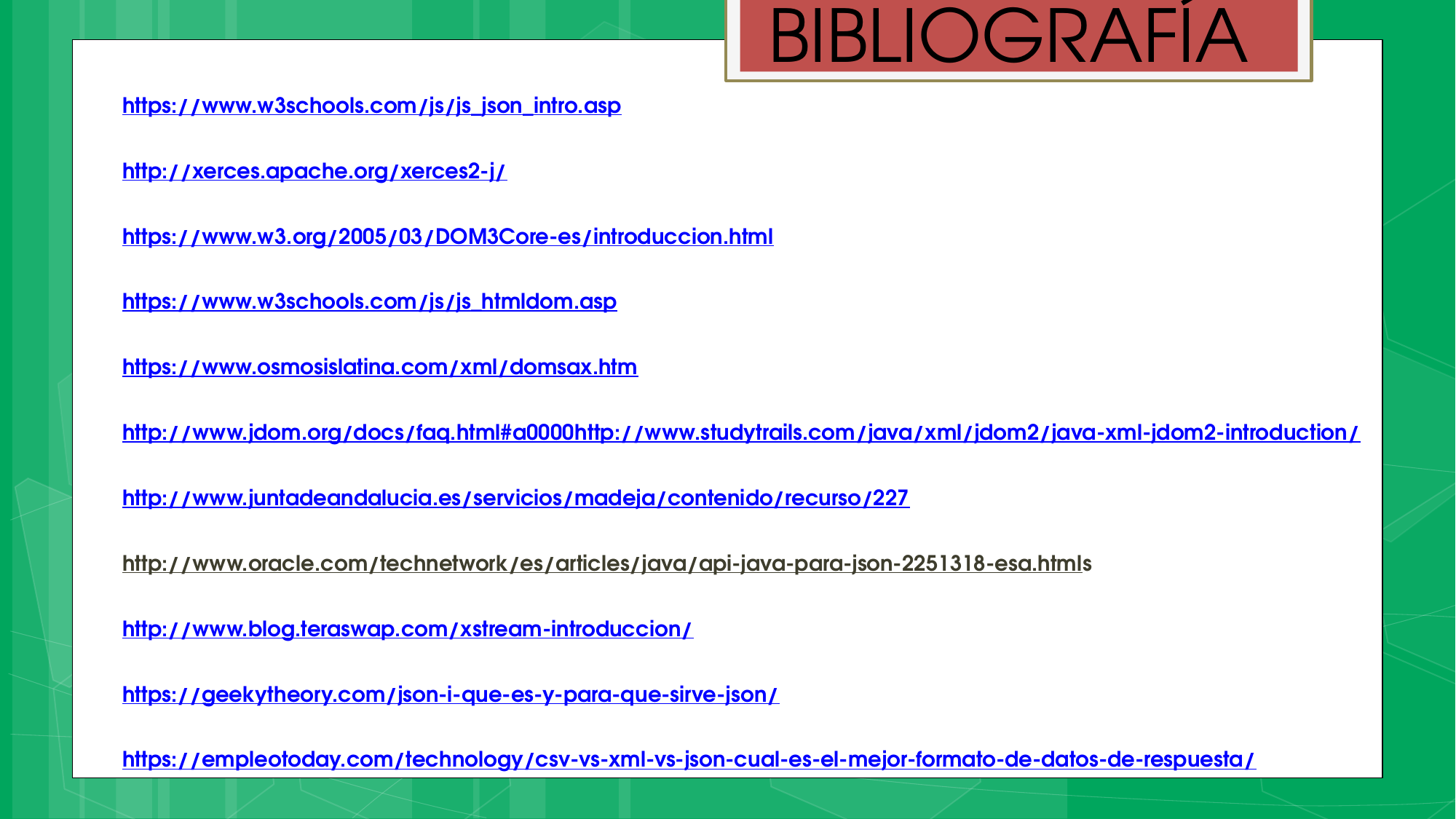

BIBLIOGRAFÍA

https://www.w3schools.com/js/js_json_intro.asp

http://xerces.apache.org/xerces2-j/

https://www.w3.org/2005/03/DOM3Core-es/introduccion.html

https://www.w3schools.com/js/js_htmldom.asp

https://www.osmosislatina.com/xml/domsax.htm

http://www.jdom.org/docs/faq.html#a0000http://www.studytrails.com/java/xml/jdom2/java-xml-jdom2-introduction/

http://www.juntadeandalucia.es/servicios/madeja/contenido/recurso/227

http://www.oracle.com/technetwork/es/articles/java/api-java-para-json-2251318-esa.htmls

http://www.blog.teraswap.com/xstream-introduccion/

https://geekytheory.com/json-i-que-es-y-para-que-sirve-json/

https://empleotoday.com/technology/csv-vs-xml-vs-json-cual-es-el-mejor-formato-de-datos-de-respuesta/